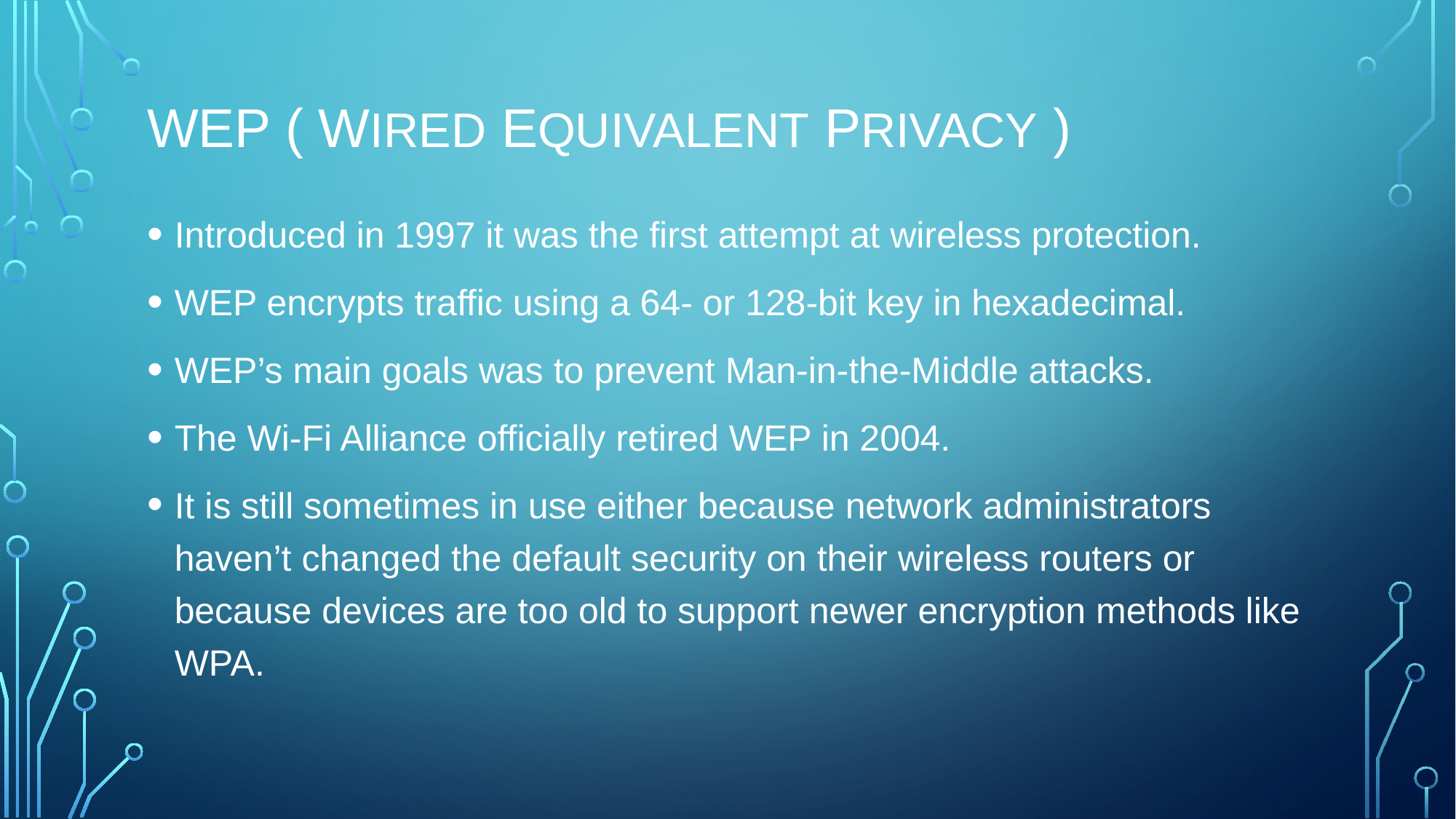

# WEP ( Wired Equivalent Privacy )
Introduced in 1997 it was the first attempt at wireless protection.
WEP encrypts traffic using a 64- or 128-bit key in hexadecimal.
WEP’s main goals was to prevent Man-in-the-Middle attacks.
The Wi-Fi Alliance officially retired WEP in 2004.
It is still sometimes in use either because network administrators haven’t changed the default security on their wireless routers or because devices are too old to support newer encryption methods like WPA.